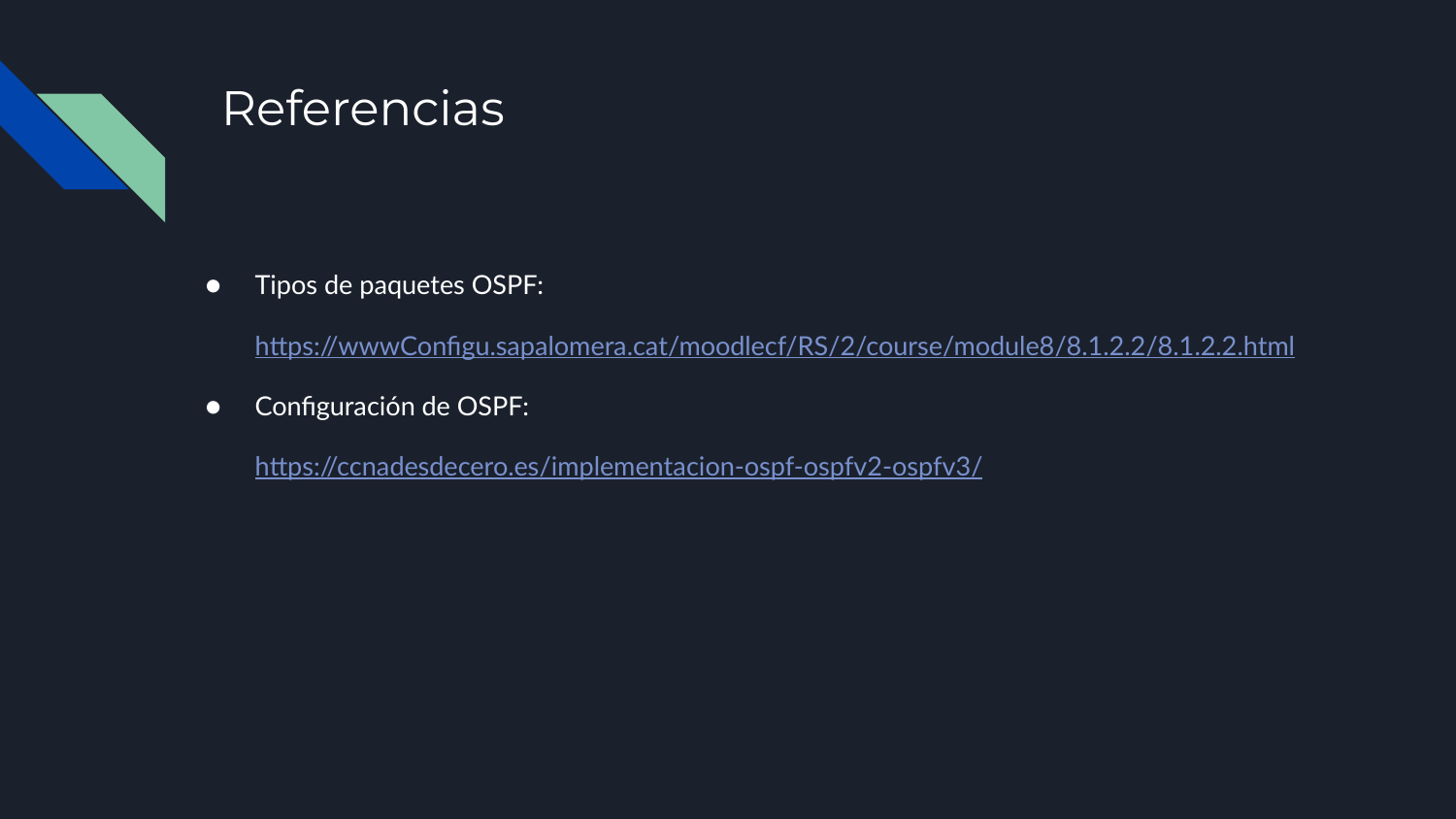

# Referencias
Tipos de paquetes OSPF:
https://wwwConfigu.sapalomera.cat/moodlecf/RS/2/course/module8/8.1.2.2/8.1.2.2.html
Configuración de OSPF:
https://ccnadesdecero.es/implementacion-ospf-ospfv2-ospfv3/